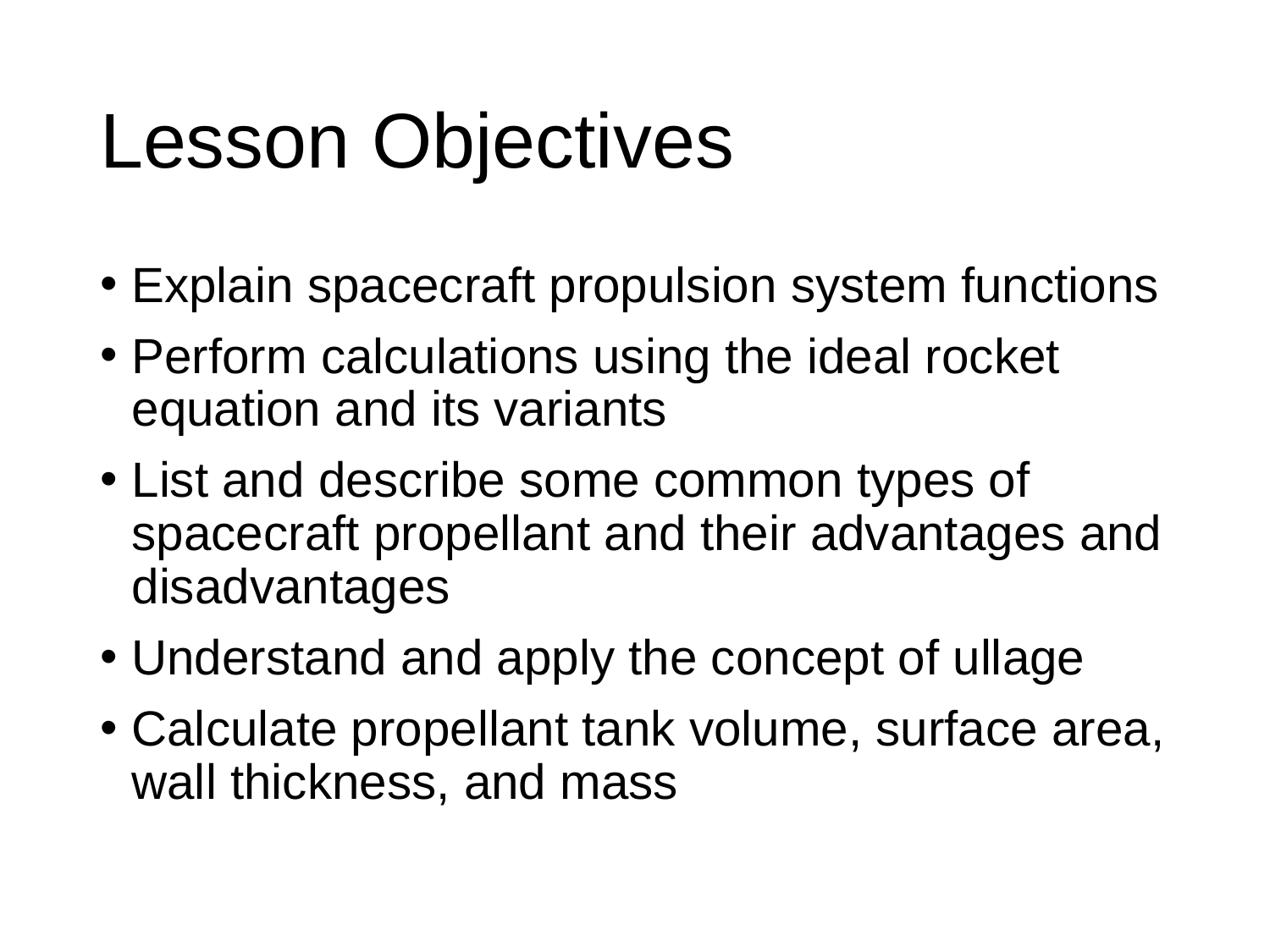

# Lesson Objectives
Explain spacecraft propulsion system functions
Perform calculations using the ideal rocket equation and its variants
List and describe some common types of spacecraft propellant and their advantages and disadvantages
Understand and apply the concept of ullage
Calculate propellant tank volume, surface area, wall thickness, and mass